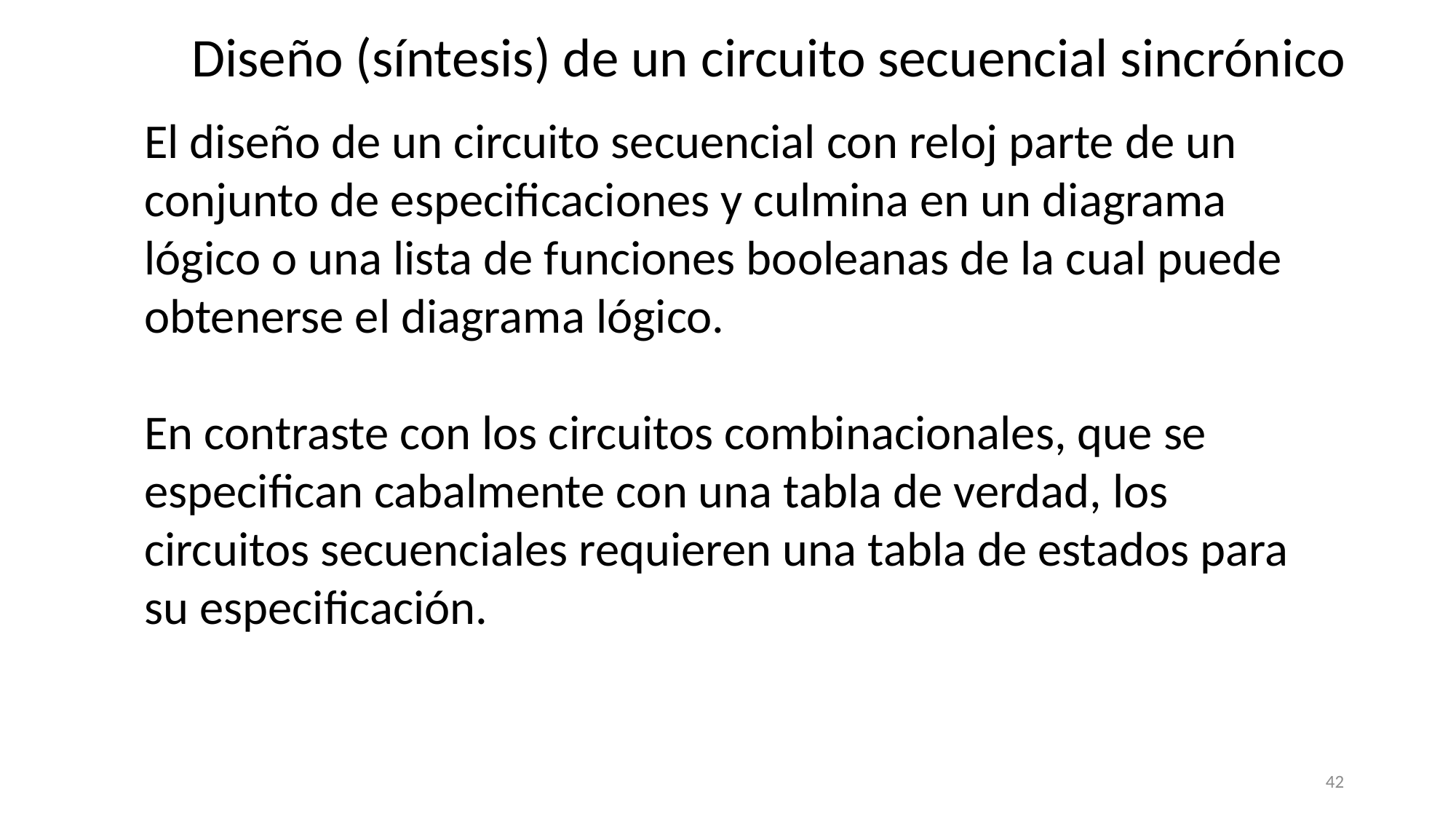

Diseño (síntesis) de un circuito secuencial sincrónico
El diseño de un circuito secuencial con reloj parte de un conjunto de especificaciones y culmina en un diagrama lógico o una lista de funciones booleanas de la cual puede obtenerse el diagrama lógico.

En contraste con los circuitos combinacionales, que se especifican cabalmente con una tabla de verdad, los circuitos secuenciales requieren una tabla de estados para su especificación.
42